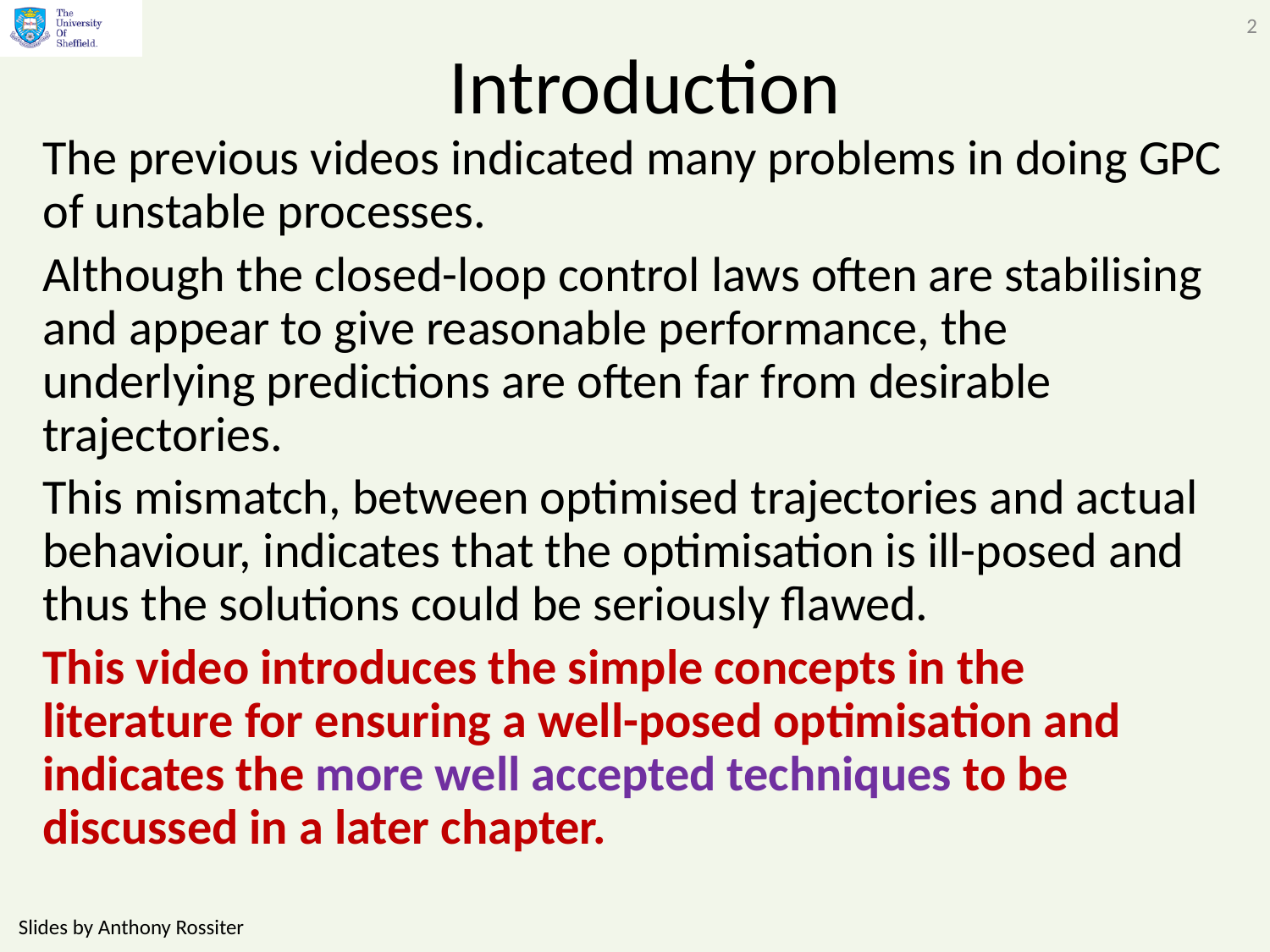

2
# Introduction
The previous videos indicated many problems in doing GPC of unstable processes.
Although the closed-loop control laws often are stabilising and appear to give reasonable performance, the underlying predictions are often far from desirable trajectories.
This mismatch, between optimised trajectories and actual behaviour, indicates that the optimisation is ill-posed and thus the solutions could be seriously flawed.
This video introduces the simple concepts in the literature for ensuring a well-posed optimisation and indicates the more well accepted techniques to be discussed in a later chapter.
Slides by Anthony Rossiter